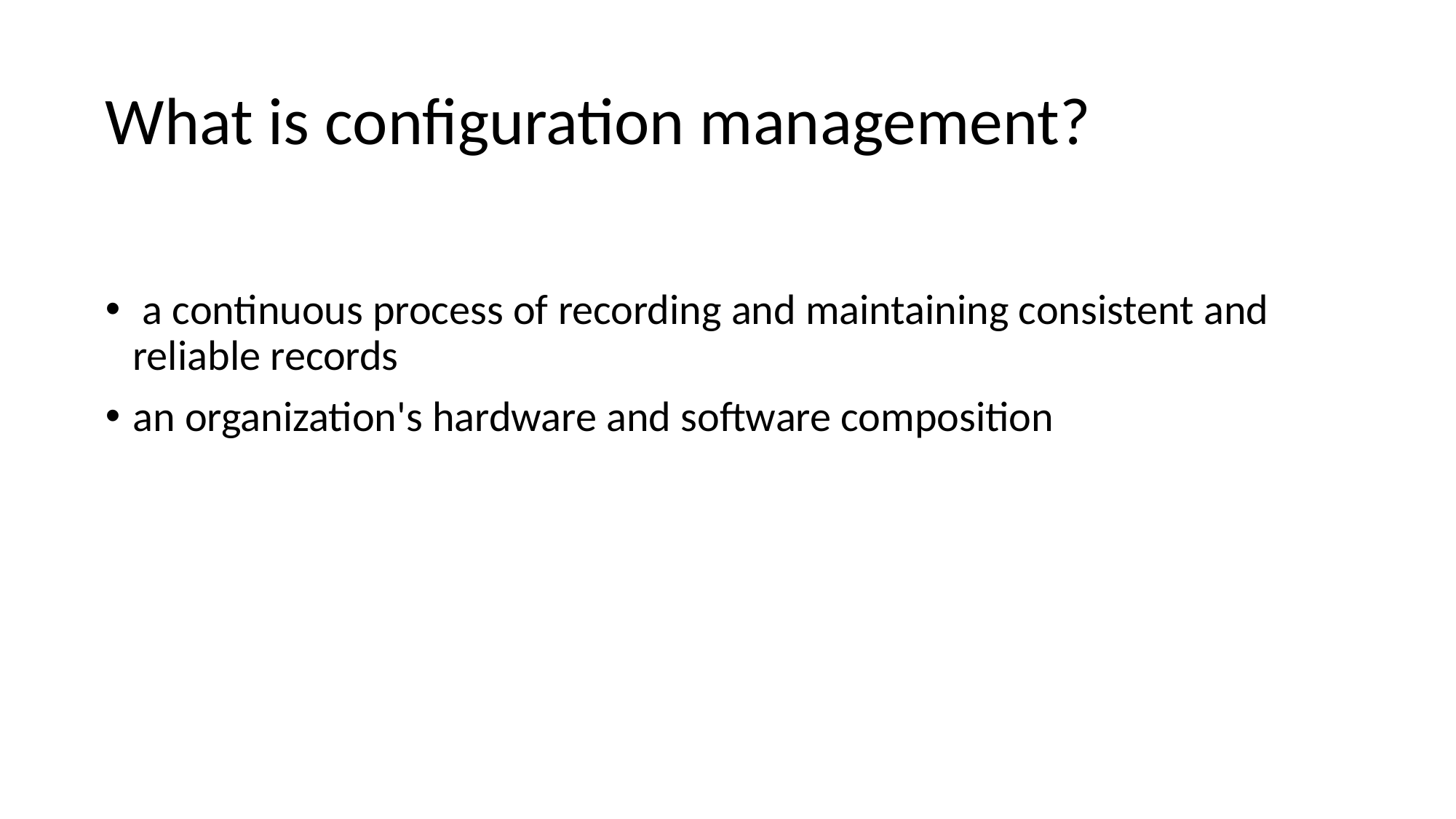

# What is configuration management?
 a continuous process of recording and maintaining consistent and reliable records
an organization's hardware and software composition